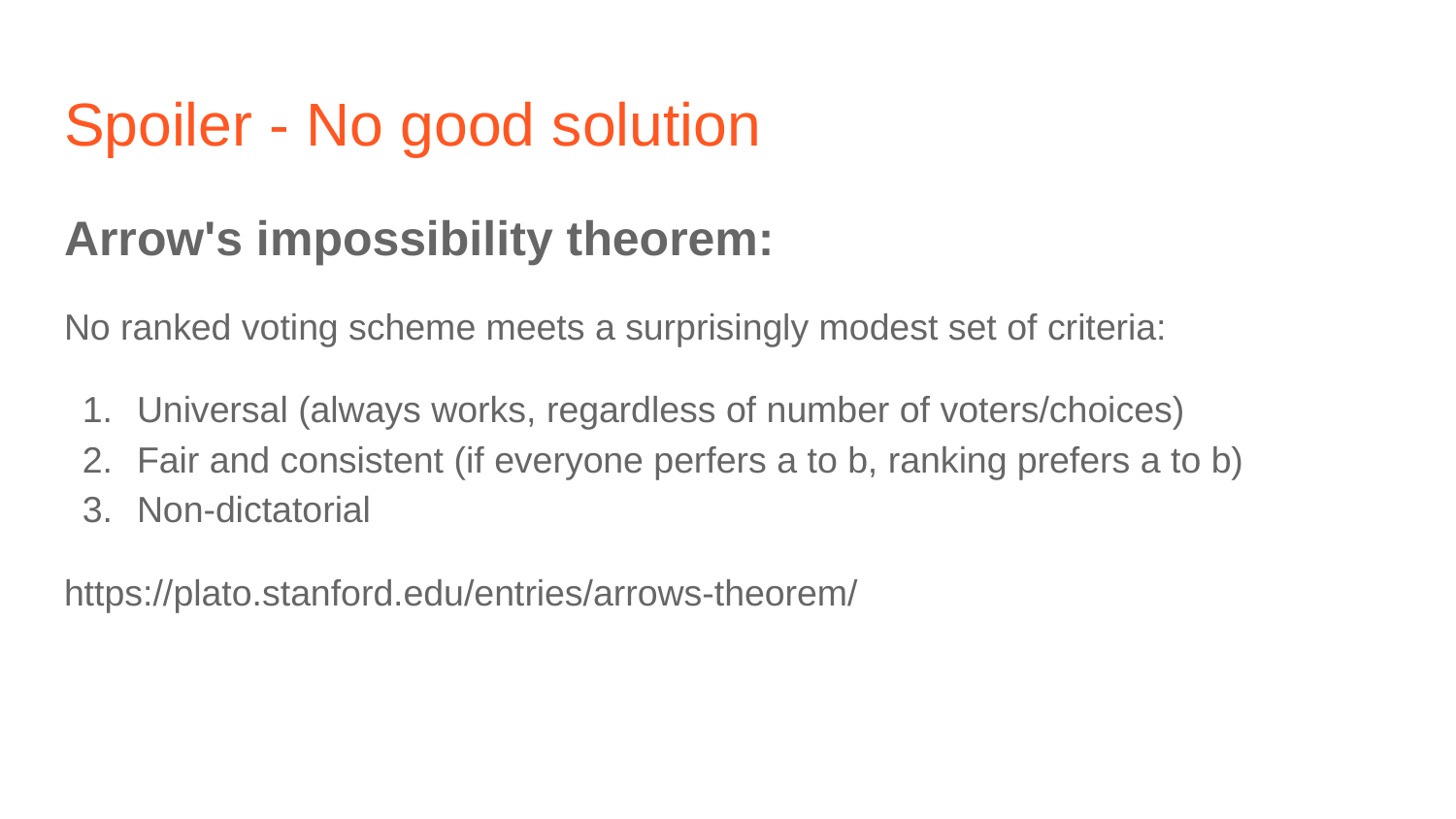

# Spoiler - No good solution
Arrow's impossibility theorem:
No ranked voting scheme meets a surprisingly modest set of criteria:
Universal (always works, regardless of number of voters/choices)
Fair and consistent (if everyone perfers a to b, ranking prefers a to b)
Non-dictatorial
https://plato.stanford.edu/entries/arrows-theorem/